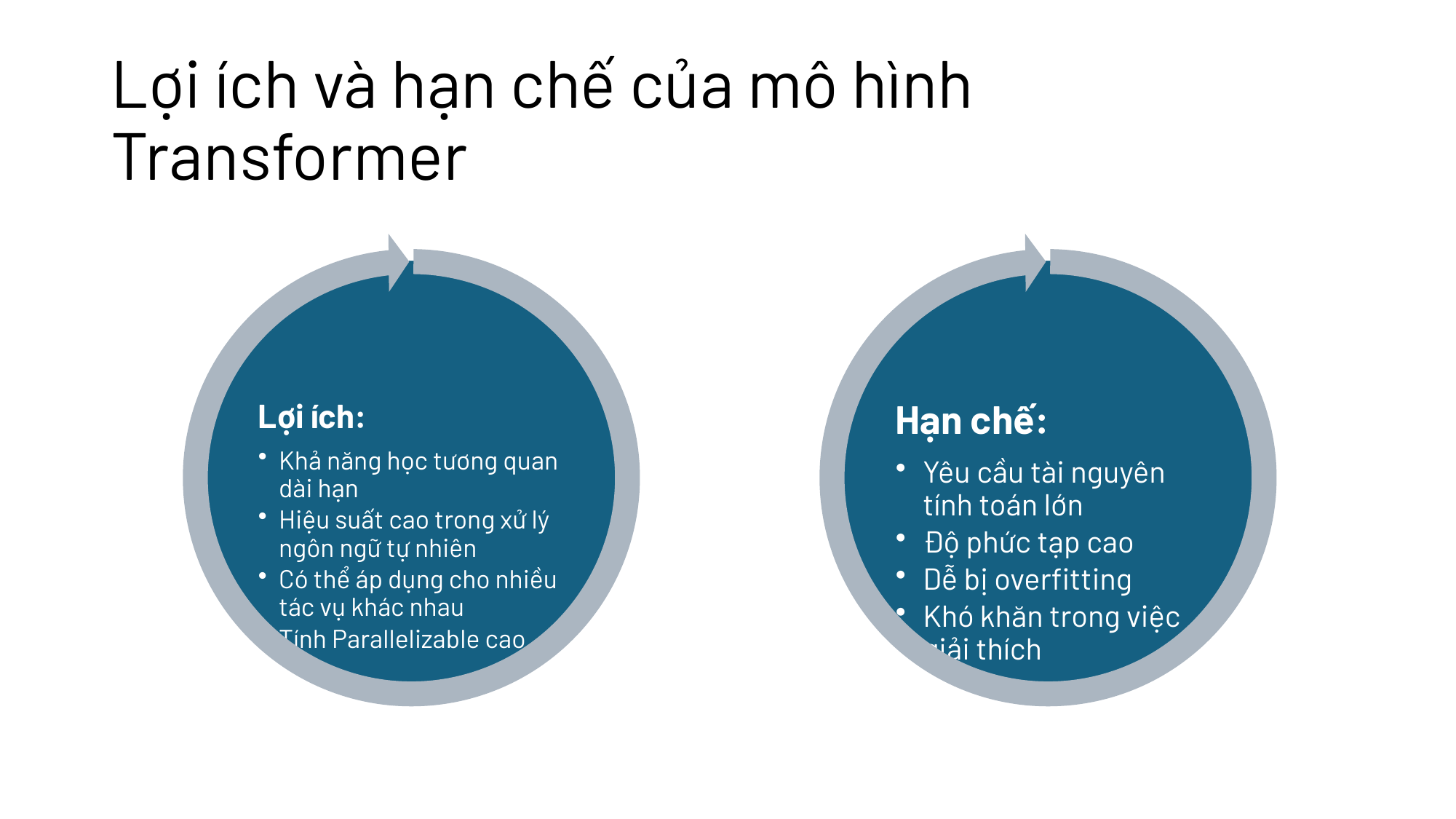

# Lợi ích và hạn chế của mô hình Transformer
Lợi ích:
Khả năng học tương quan dài hạn
Hiệu suất cao trong xử lý ngôn ngữ tự nhiên
Có thể áp dụng cho nhiều tác vụ khác nhau
Tính Parallelizable cao
Hạn chế:
Yêu cầu tài nguyên tính toán lớn
Độ phức tạp cao
Dễ bị overfitting
Khó khăn trong việc giải thích